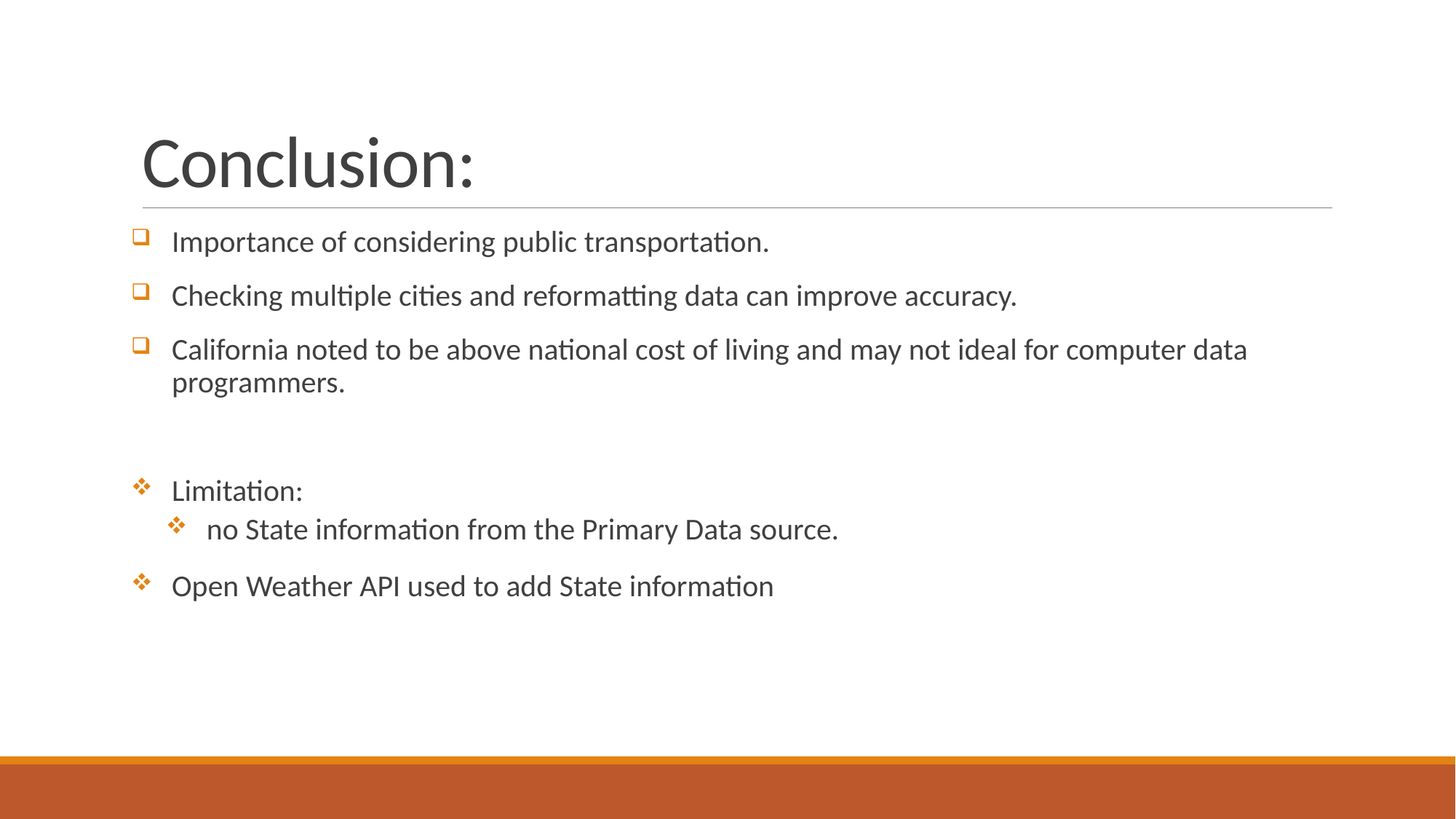

# Conclusion:
Importance of considering public transportation.
Checking multiple cities and reformatting data can improve accuracy.
California noted to be above national cost of living and may not ideal for computer data programmers.

Limitation:
no State information from the Primary Data source.
Open Weather API used to add State information